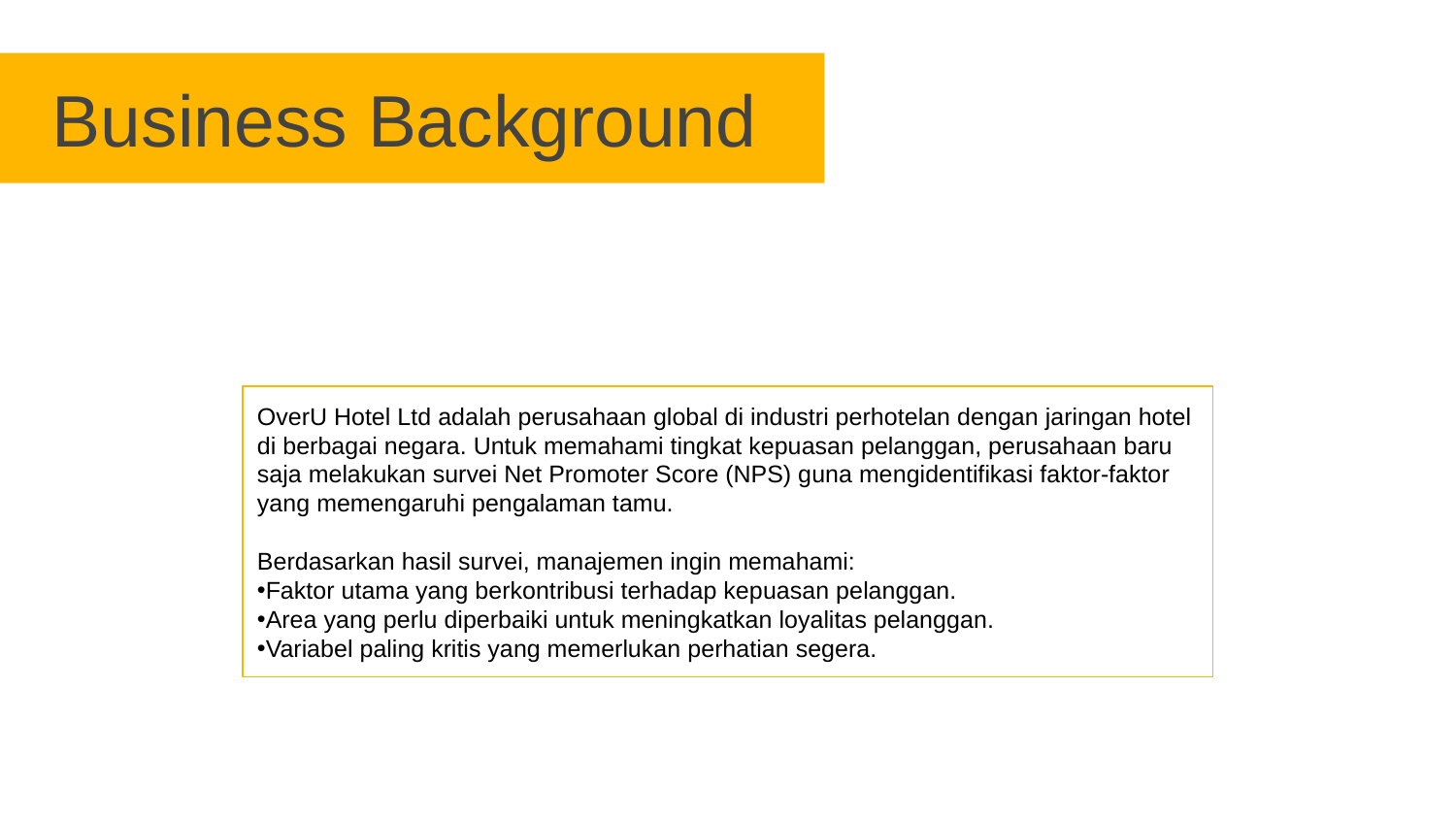

Business Background
OverU Hotel Ltd adalah perusahaan global di industri perhotelan dengan jaringan hotel di berbagai negara. Untuk memahami tingkat kepuasan pelanggan, perusahaan baru saja melakukan survei Net Promoter Score (NPS) guna mengidentifikasi faktor-faktor yang memengaruhi pengalaman tamu.

Berdasarkan hasil survei, manajemen ingin memahami:
Faktor utama yang berkontribusi terhadap kepuasan pelanggan.
Area yang perlu diperbaiki untuk meningkatkan loyalitas pelanggan.
Variabel paling kritis yang memerlukan perhatian segera.